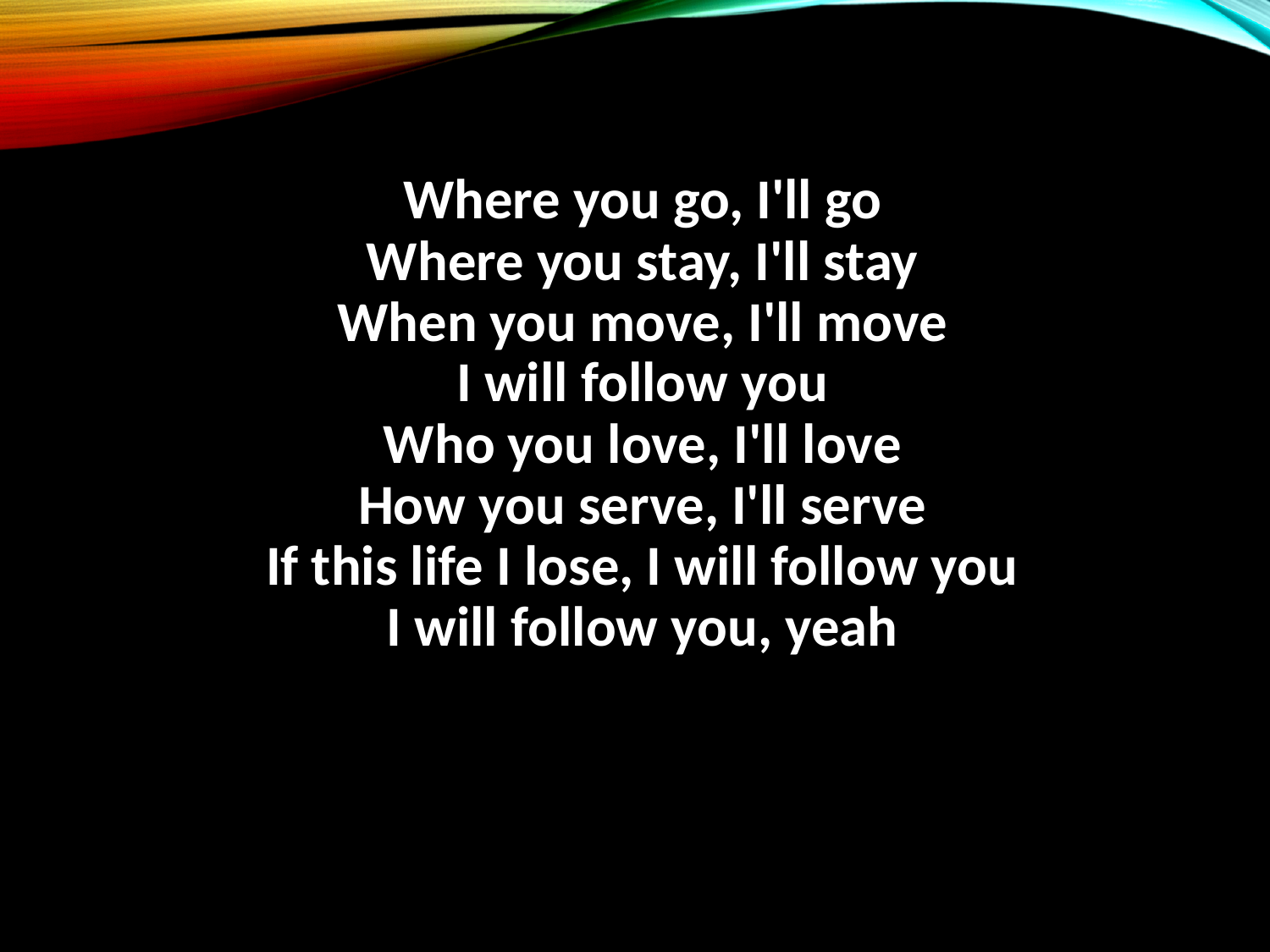

Where you go, I'll go
Where you stay, I'll stay
When you move, I'll move
I will follow you
Who you love, I'll love
How you serve, I'll serve
If this life I lose, I will follow you
I will follow you, yeah